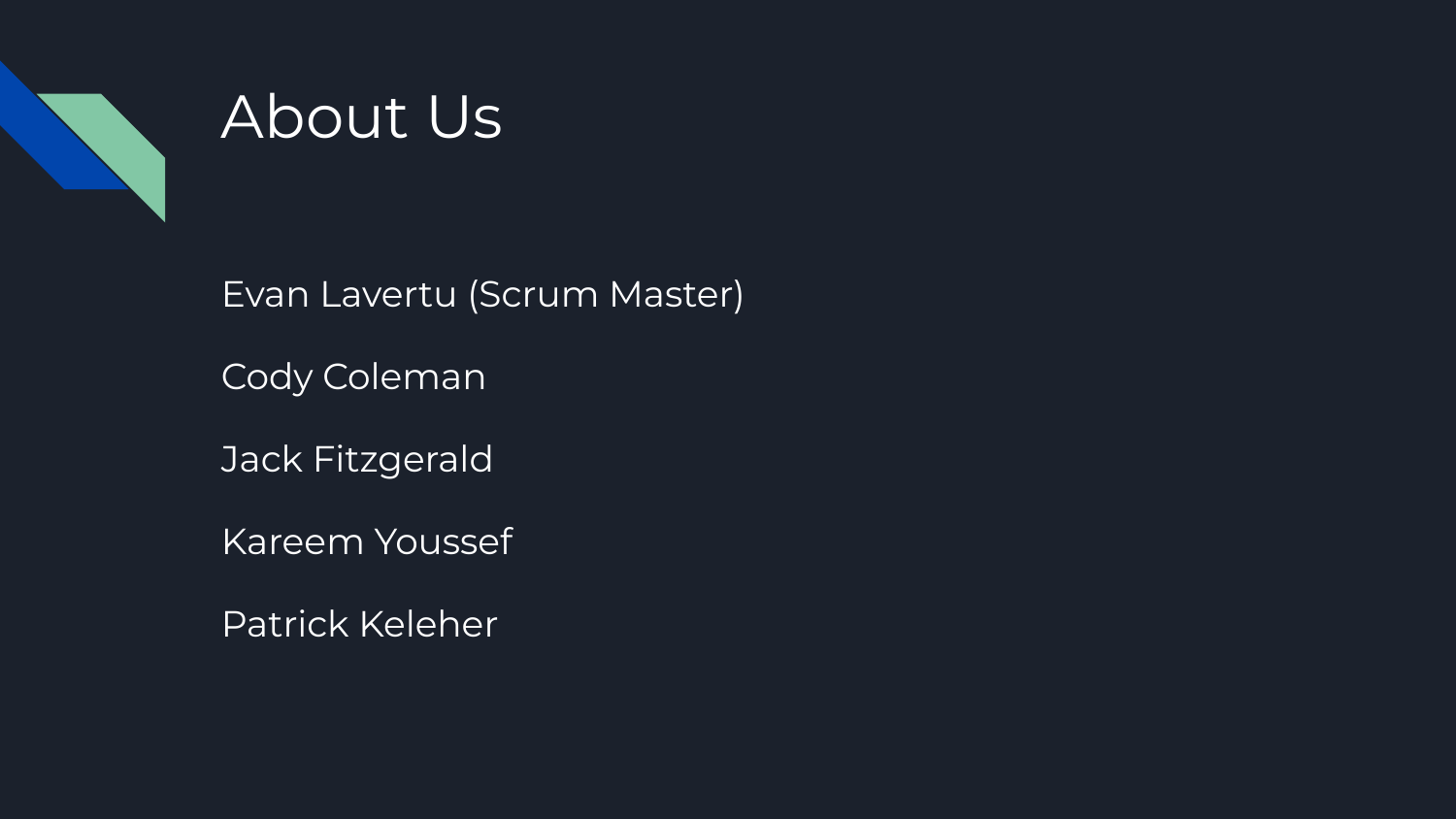

# About Us
Evan Lavertu (Scrum Master)
Cody Coleman
Jack Fitzgerald
Kareem Youssef
Patrick Keleher